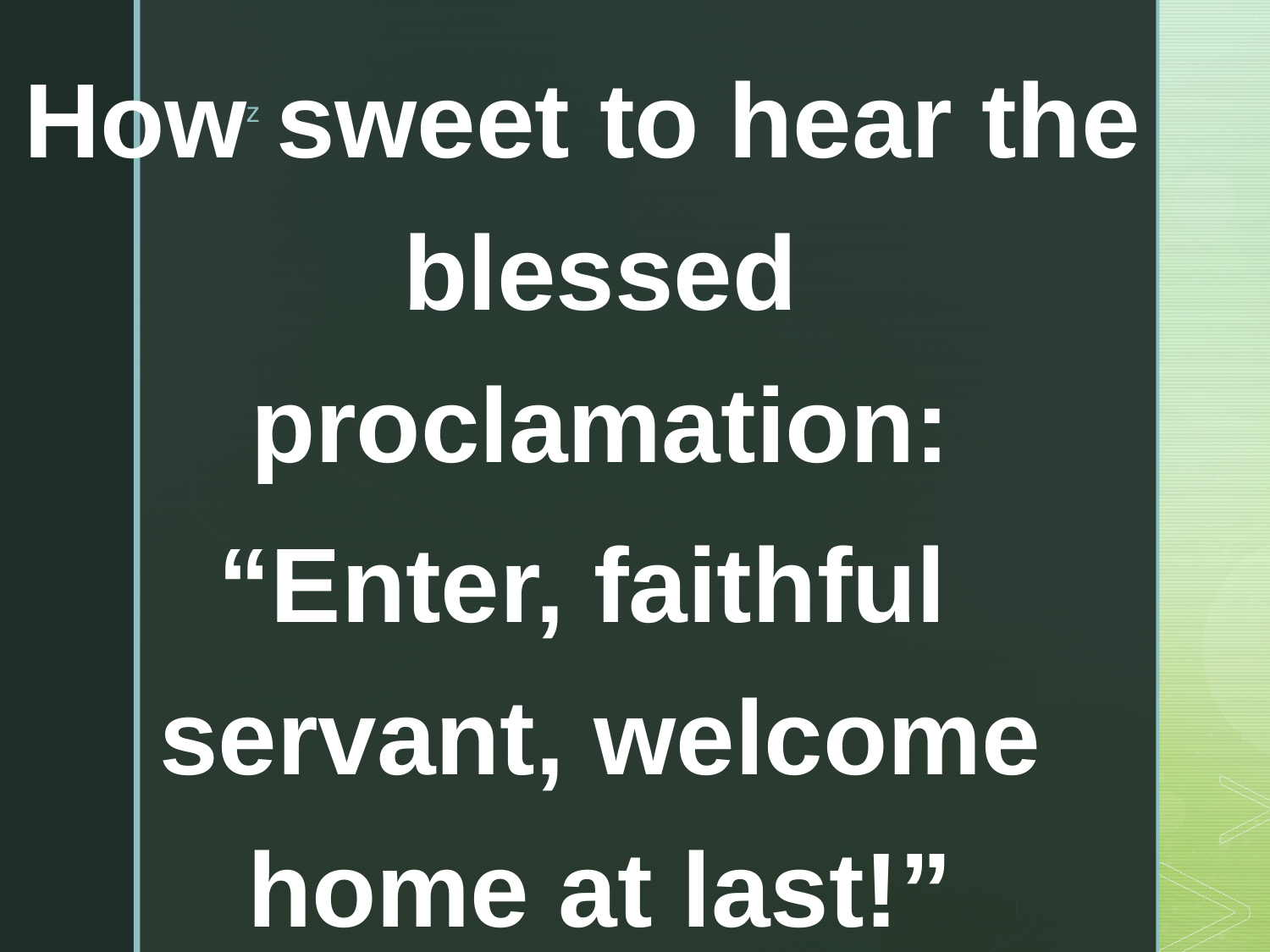

How sweet to hear the blessed proclamation:
“Enter, faithful servant, welcome home at last!”